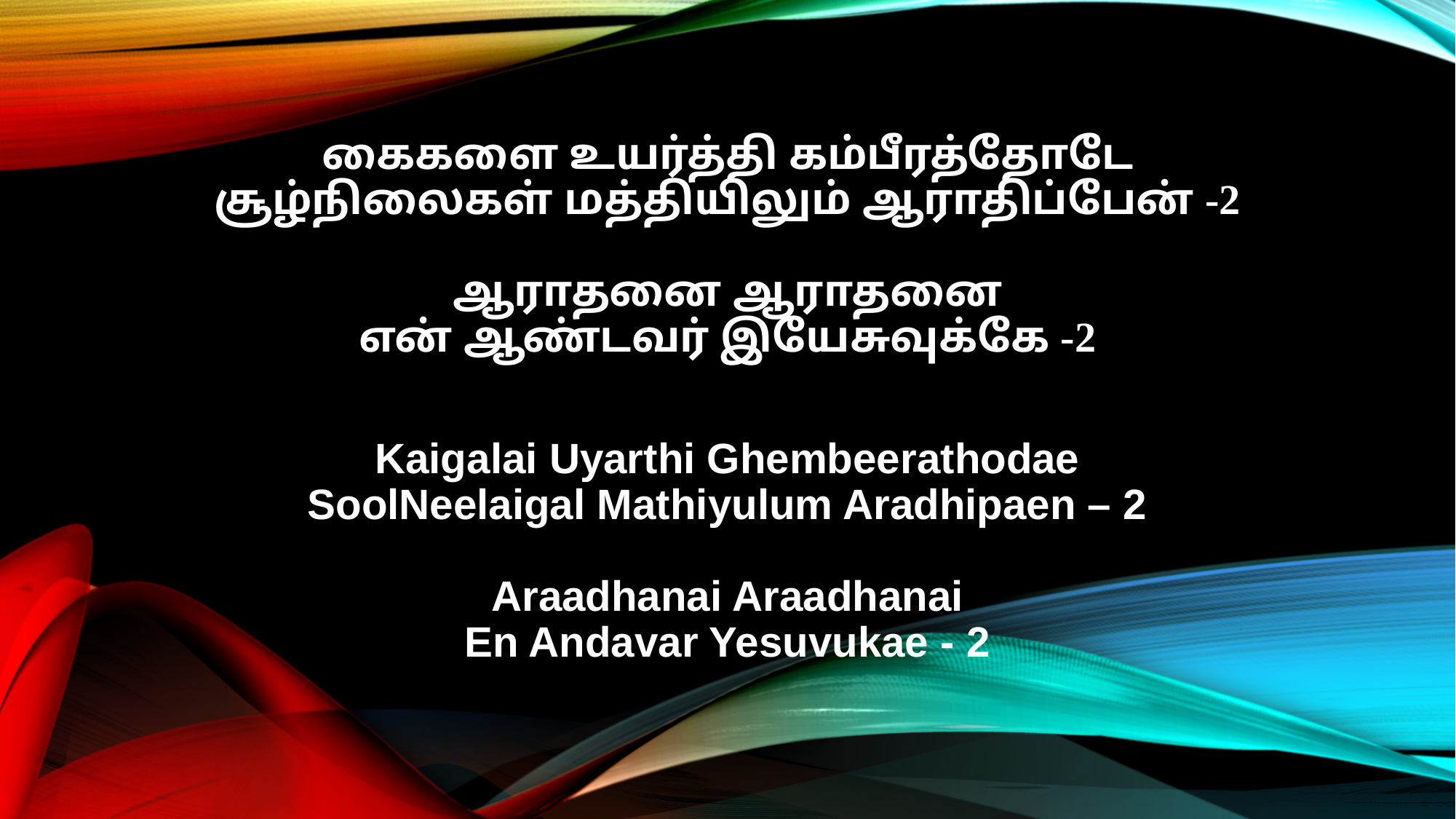

கைகளை உயர்த்தி கம்பீரத்தோடே
சூழ்நிலைகள் மத்தியிலும் ஆராதிப்பேன் -2
ஆராதனை ஆராதனை
என் ஆண்டவர் இயேசுவுக்கே -2

Kaigalai Uyarthi Ghembeerathodae
SoolNeelaigal Mathiyulum Aradhipaen – 2
Araadhanai Araadhanai
En Andavar Yesuvukae - 2